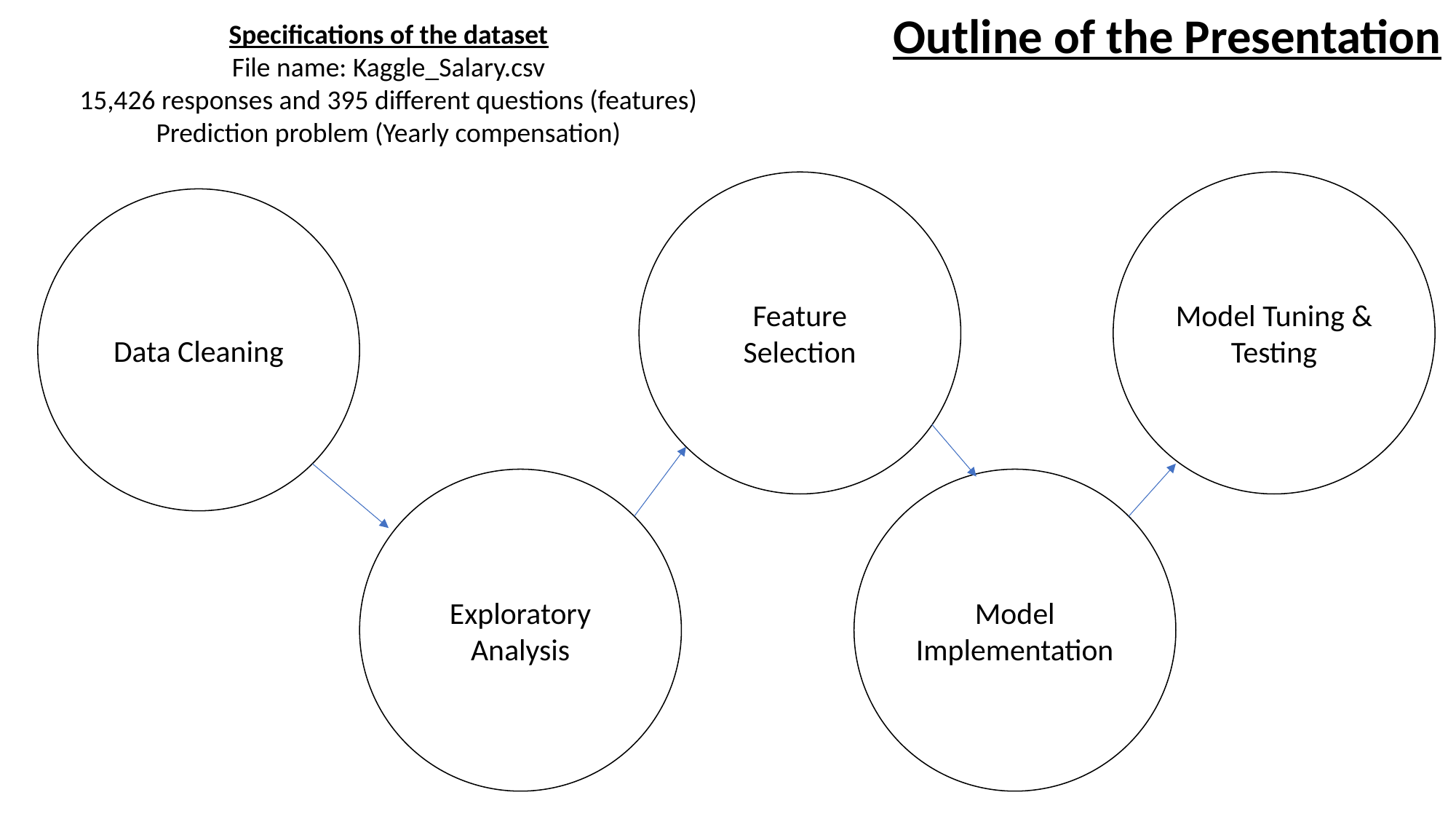

Outline of the Presentation
Specifications of the dataset
File name: Kaggle_Salary.csv
15,426 responses and 395 different questions (features)
Prediction problem (Yearly compensation)
Feature Selection
Model Tuning & Testing
Data Cleaning
Exploratory Analysis
Model Implementation